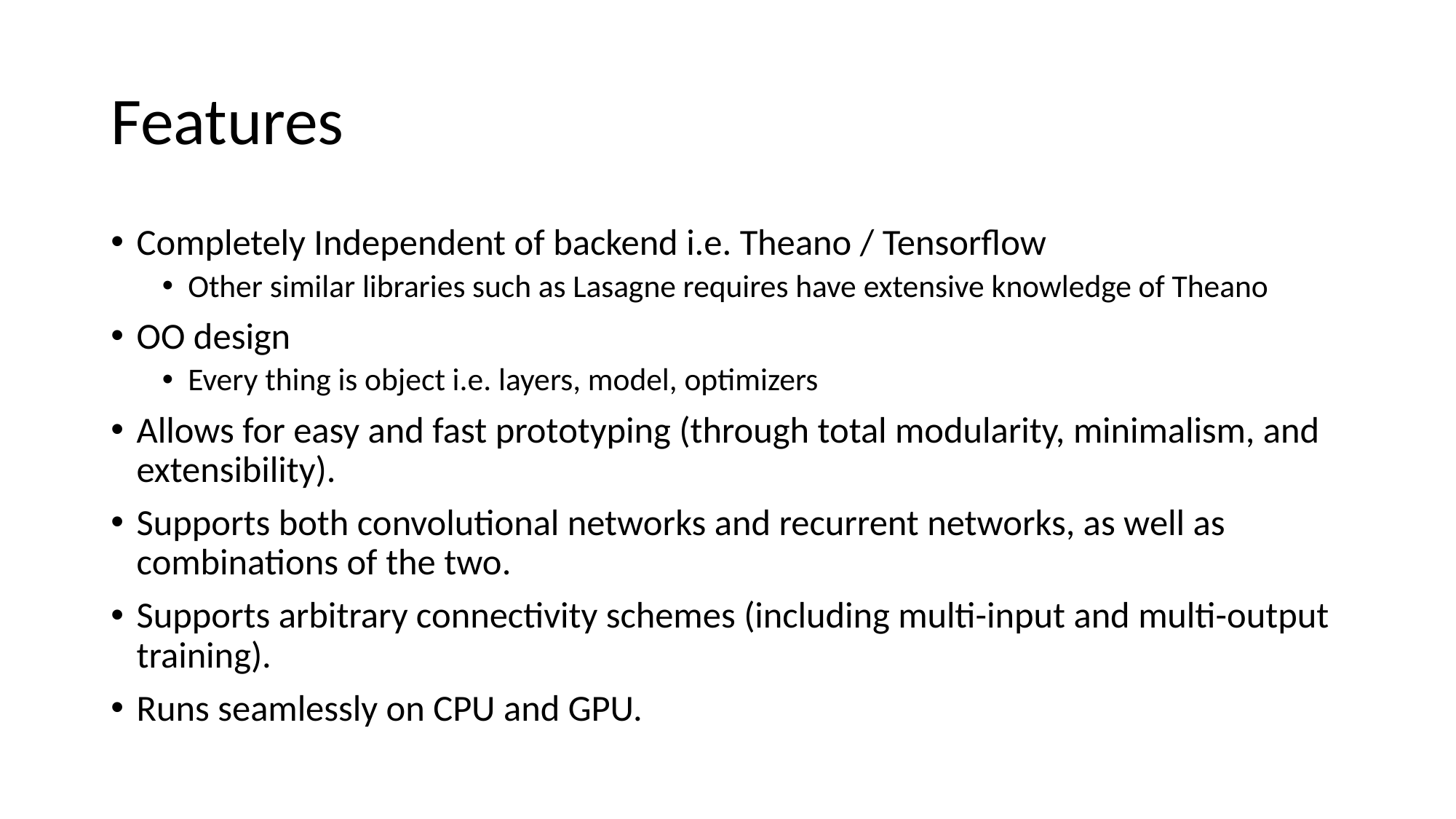

# Features
Completely Independent of backend i.e. Theano / Tensorflow
Other similar libraries such as Lasagne requires have extensive knowledge of Theano
OO design
Every thing is object i.e. layers, model, optimizers
Allows for easy and fast prototyping (through total modularity, minimalism, and extensibility).
Supports both convolutional networks and recurrent networks, as well as combinations of the two.
Supports arbitrary connectivity schemes (including multi-input and multi-output training).
Runs seamlessly on CPU and GPU.